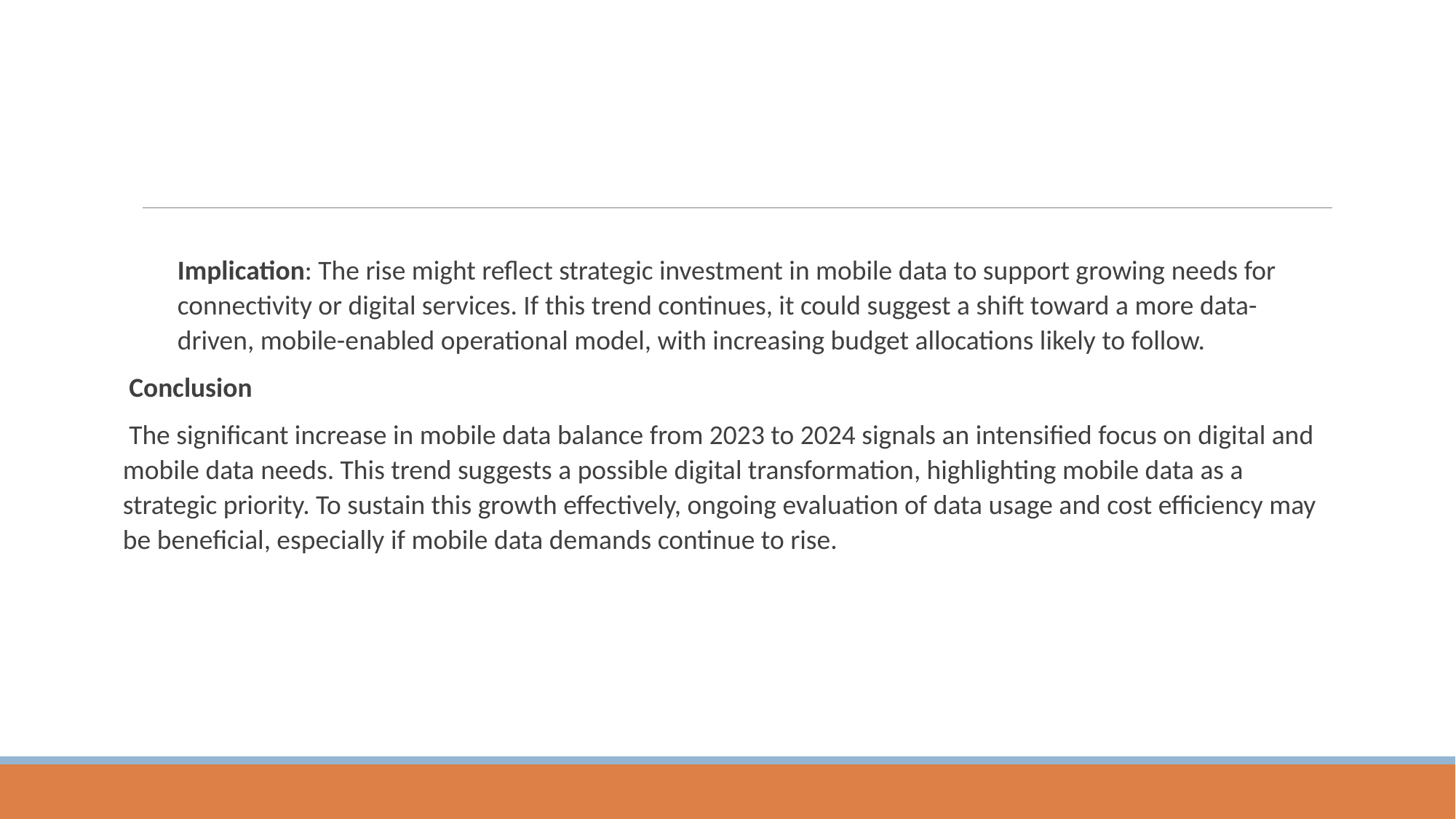

Implication: The rise might reflect strategic investment in mobile data to support growing needs for connectivity or digital services. If this trend continues, it could suggest a shift toward a more data-driven, mobile-enabled operational model, with increasing budget allocations likely to follow.
Conclusion
The significant increase in mobile data balance from 2023 to 2024 signals an intensified focus on digital and mobile data needs. This trend suggests a possible digital transformation, highlighting mobile data as a strategic priority. To sustain this growth effectively, ongoing evaluation of data usage and cost efficiency may be beneficial, especially if mobile data demands continue to rise.